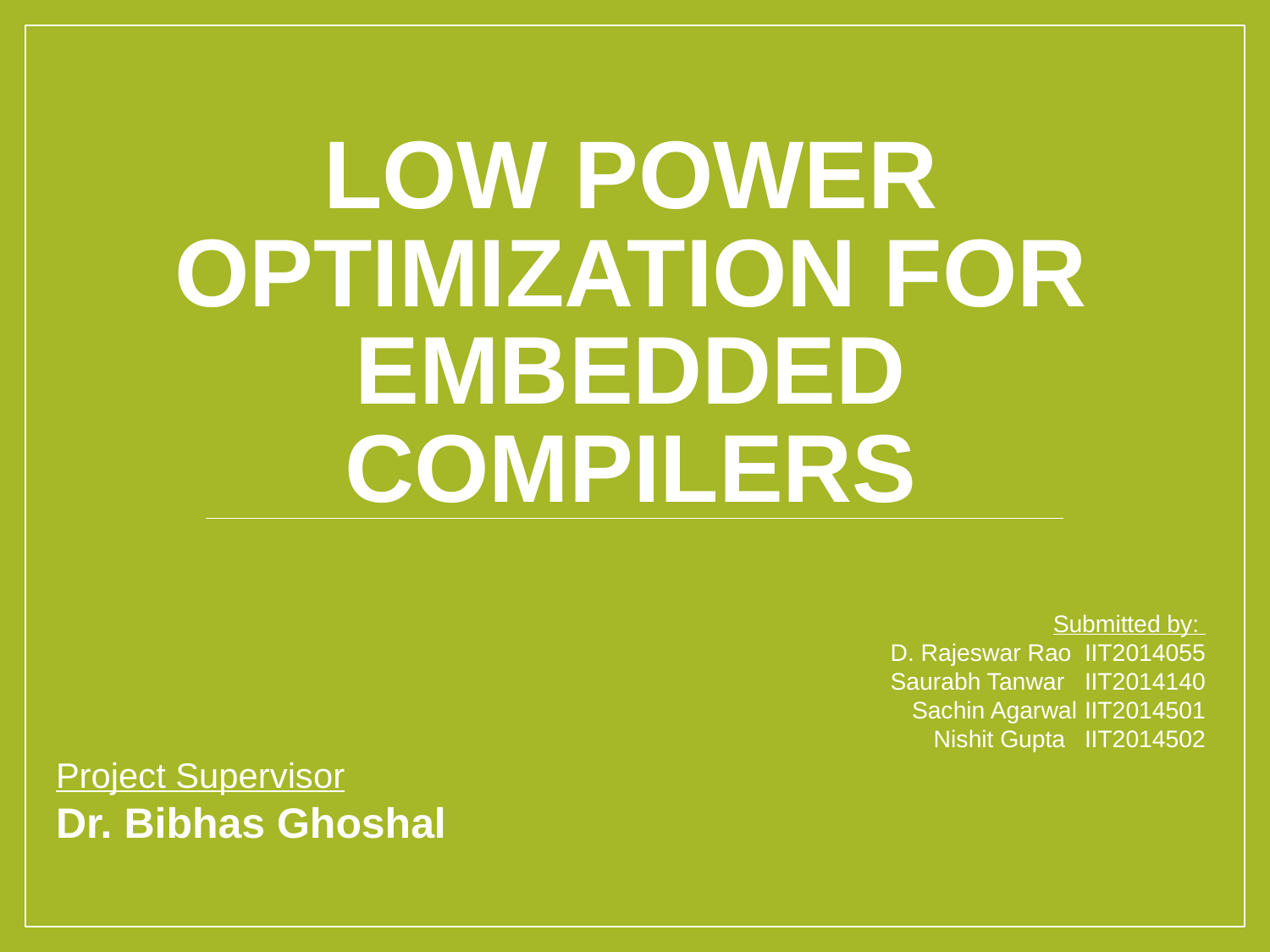

# Low Power Optimization for EMBEDDED CompilerS

Submitted by:
D. Rajeswar Rao	IIT2014055
Saurabh Tanwar	IIT2014140
Sachin Agarwal	IIT2014501
Nishit Gupta		IIT2014502
Project Supervisor
Dr. Bibhas Ghoshal